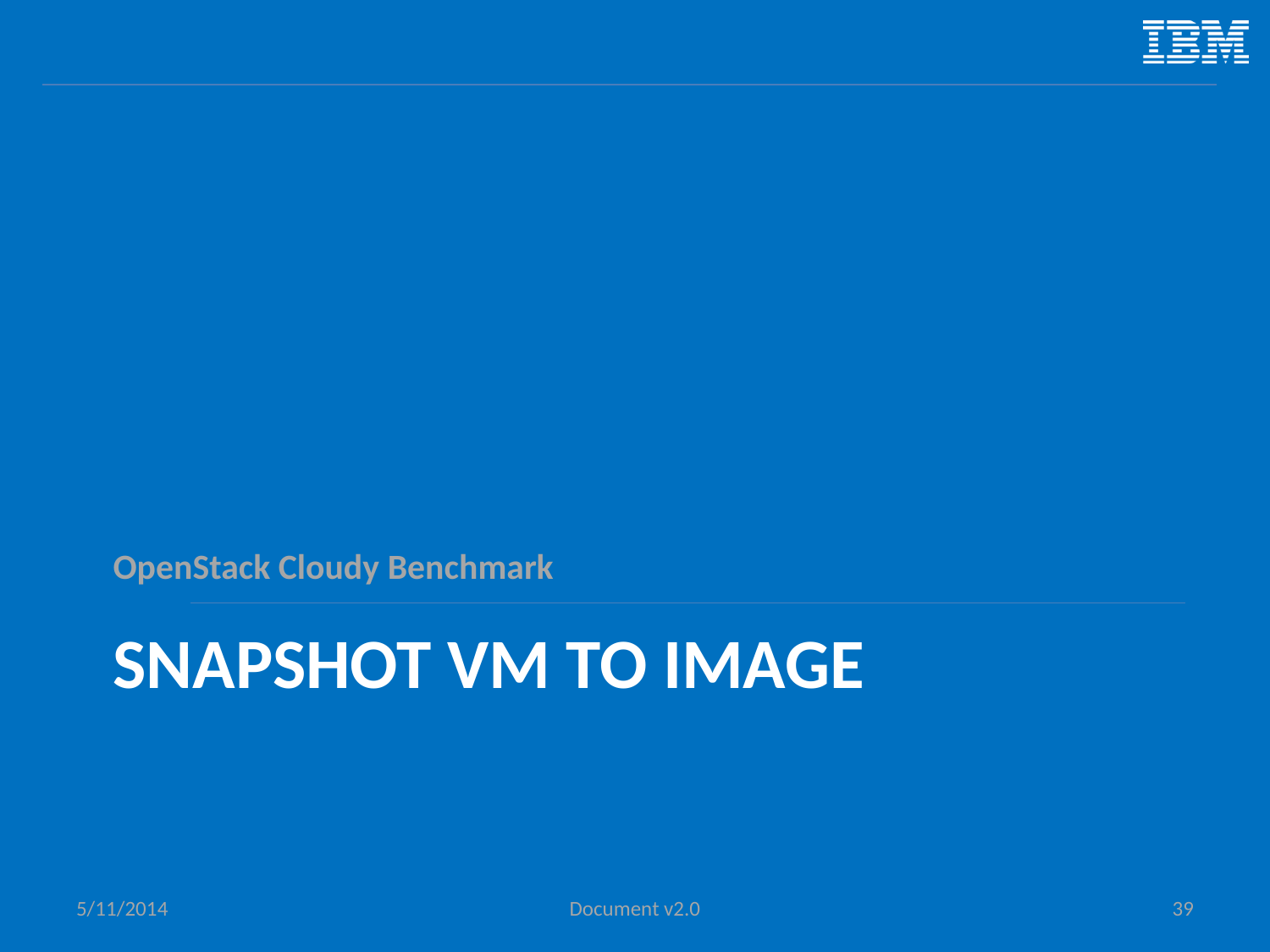

OpenStack Cloudy Benchmark
# Snapshot vm to image
5/11/2014
Document v2.0
39